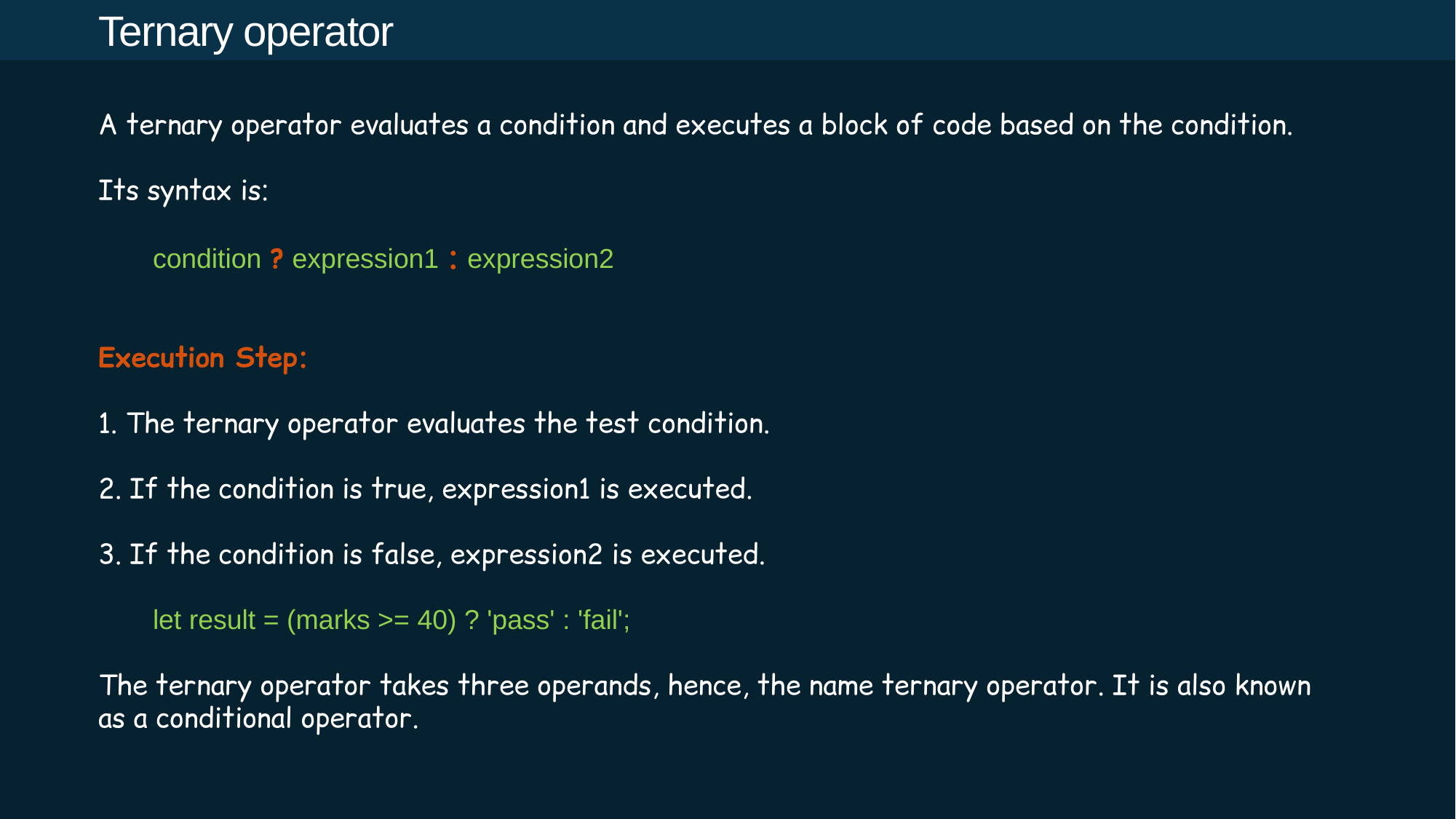

# Ternary operator

A ternary operator evaluates a condition and executes a block of code based on the condition.

Its syntax is:

condition ? expression1 : expression2

Execution Step:

1. The ternary operator evaluates the test condition.

2. If the condition is true, expression1 is executed.

3. If the condition is false, expression2 is executed.

let result = (marks >= 40) ? 'pass' : 'fail';

The ternary operator takes three operands, hence, the name ternary operator. It is also known as a conditional operator.